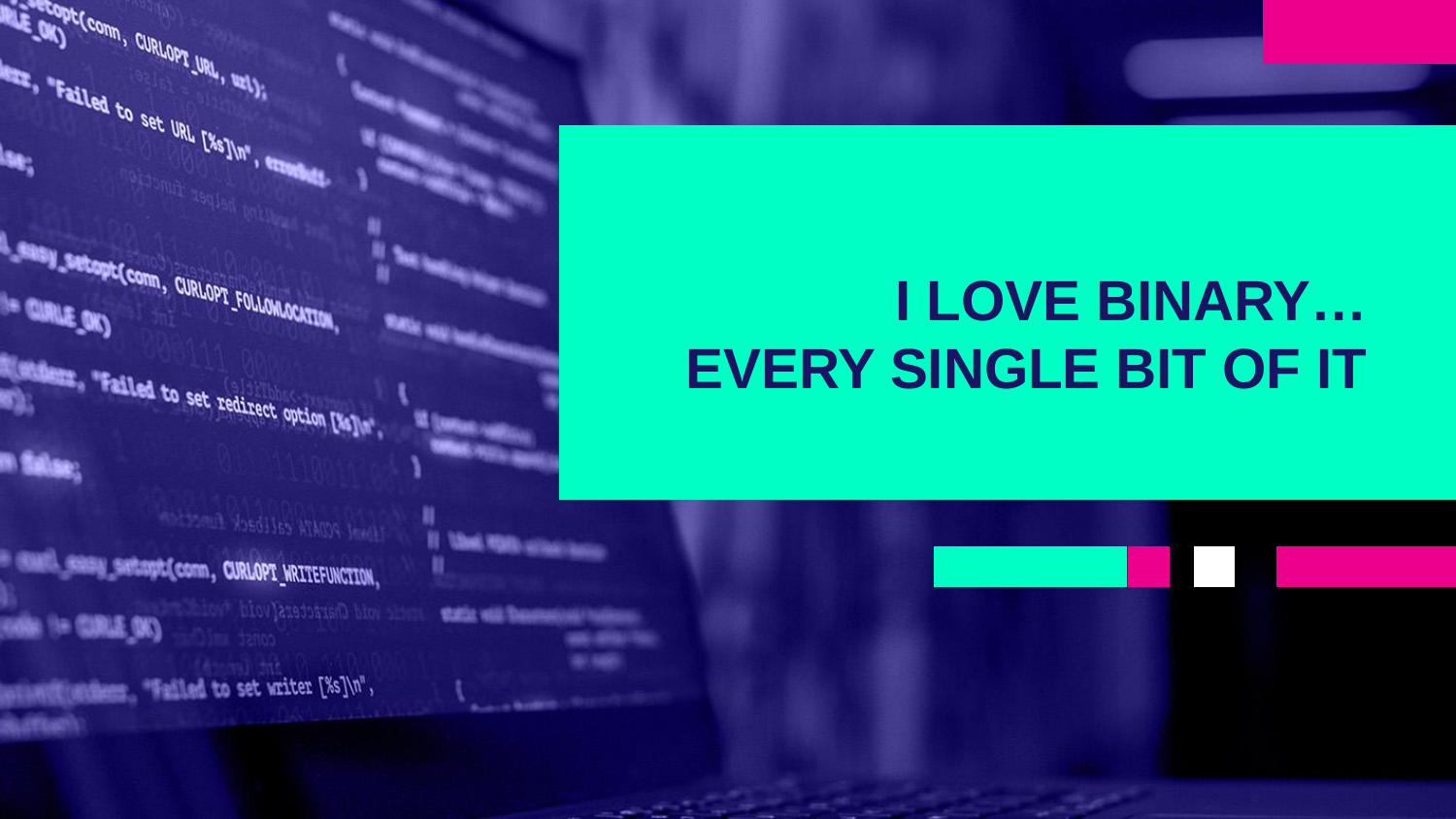

# I LOVE BINARY…
EVERY SINGLE BIT OF IT